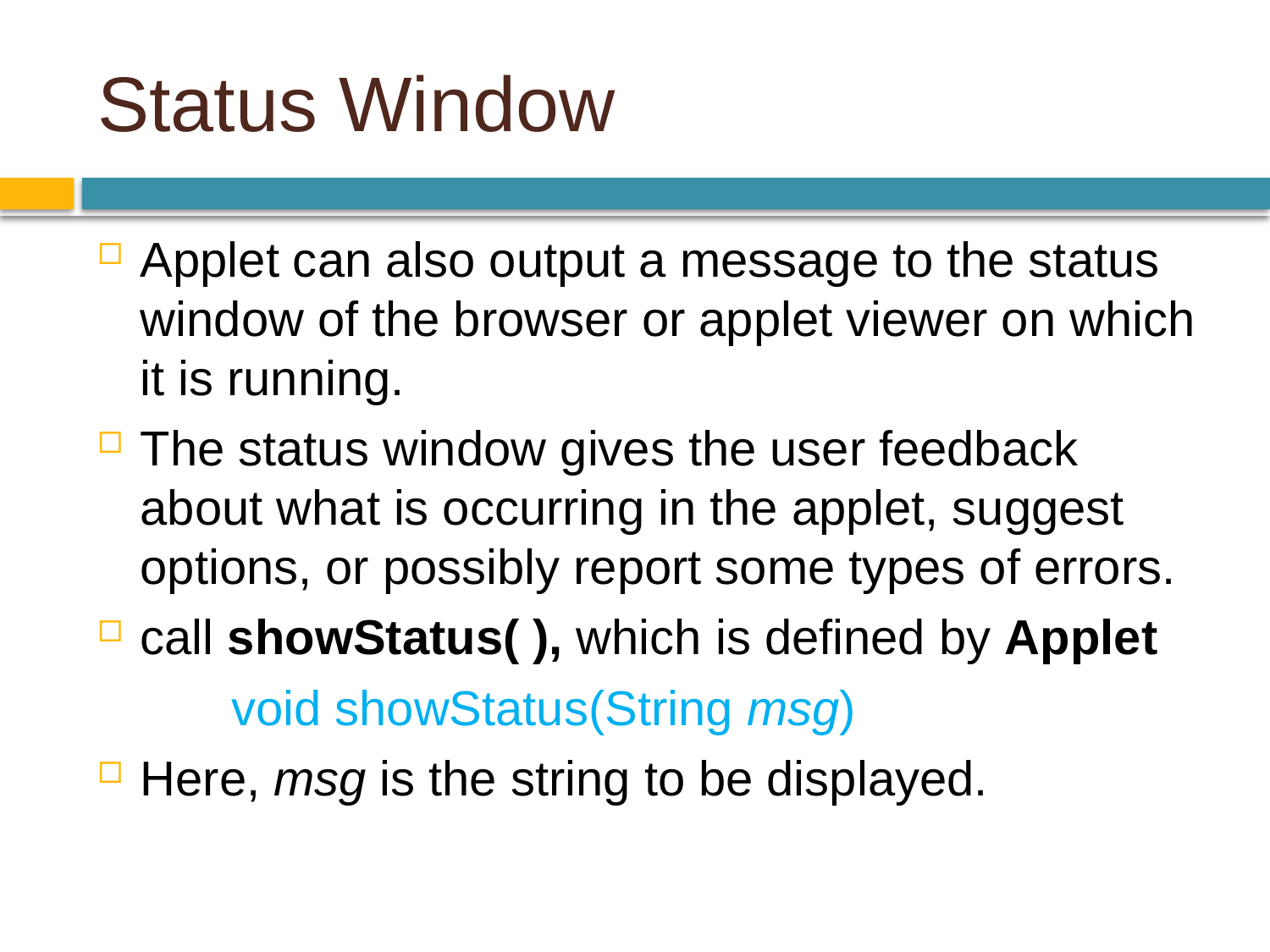

# Status Window
Applet can also output a message to the status window of the browser or applet viewer on which it is running.
The status window gives the user feedback about what is occurring in the applet, suggest options, or possibly report some types of errors.
call showStatus( ), which is defined by Applet
void showStatus(String msg)
Here, msg is the string to be displayed.